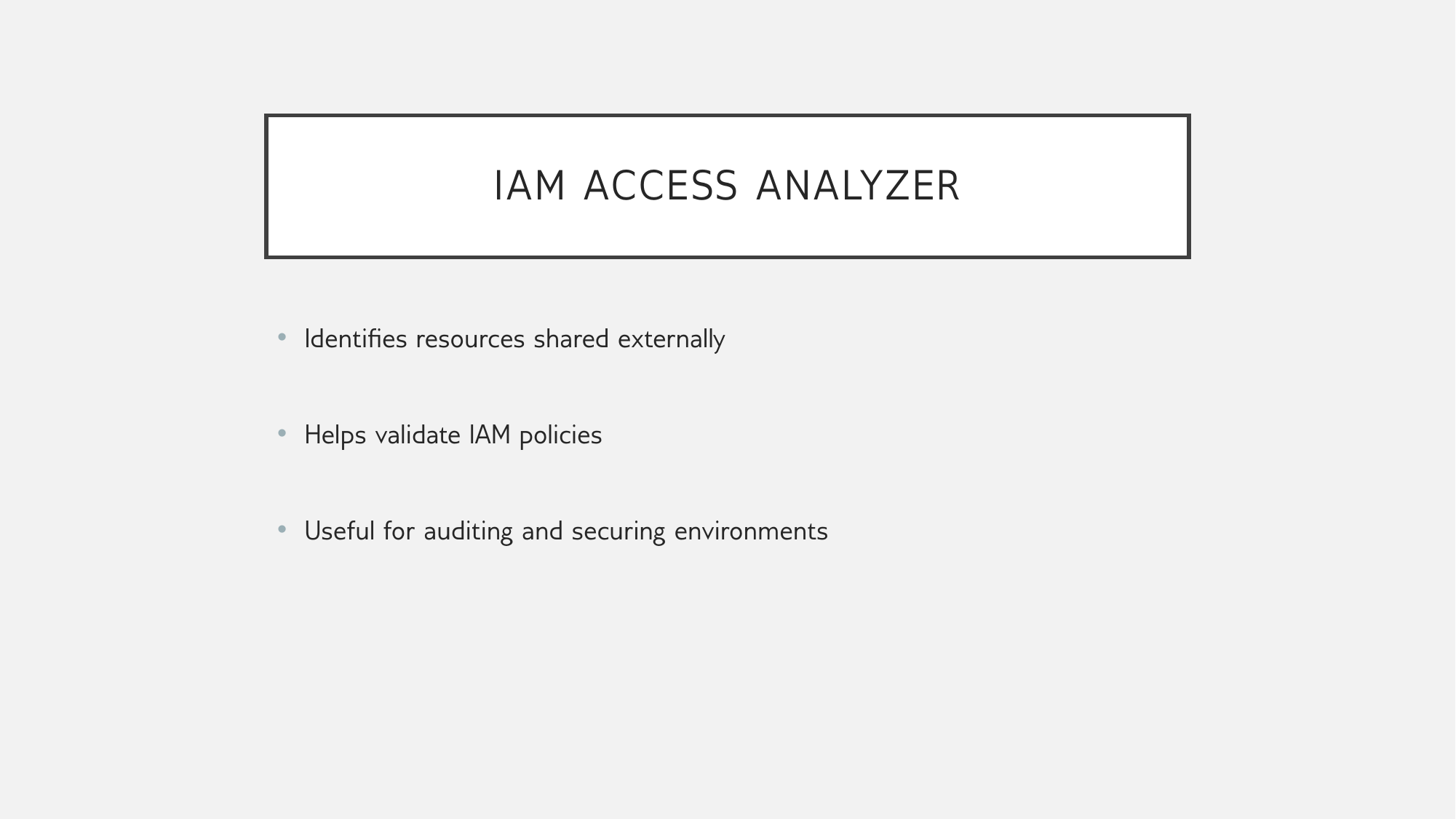

# IAM Access Analyzer
Identifies resources shared externally

Helps validate IAM policies

Useful for auditing and securing environments